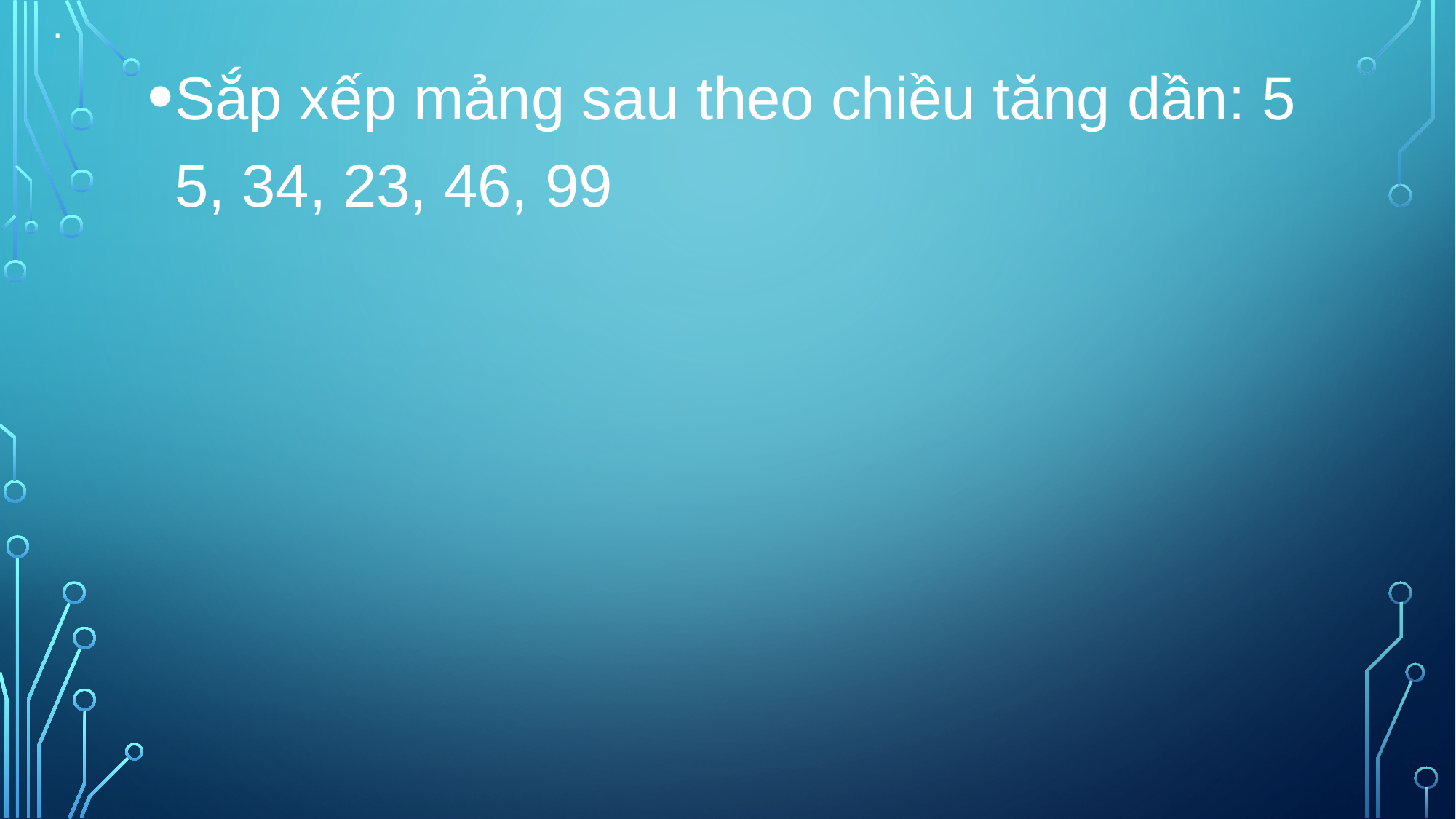

# .
Sắp xếp mảng sau theo chiều tăng dần: 55, 34, 23, 46, 99​